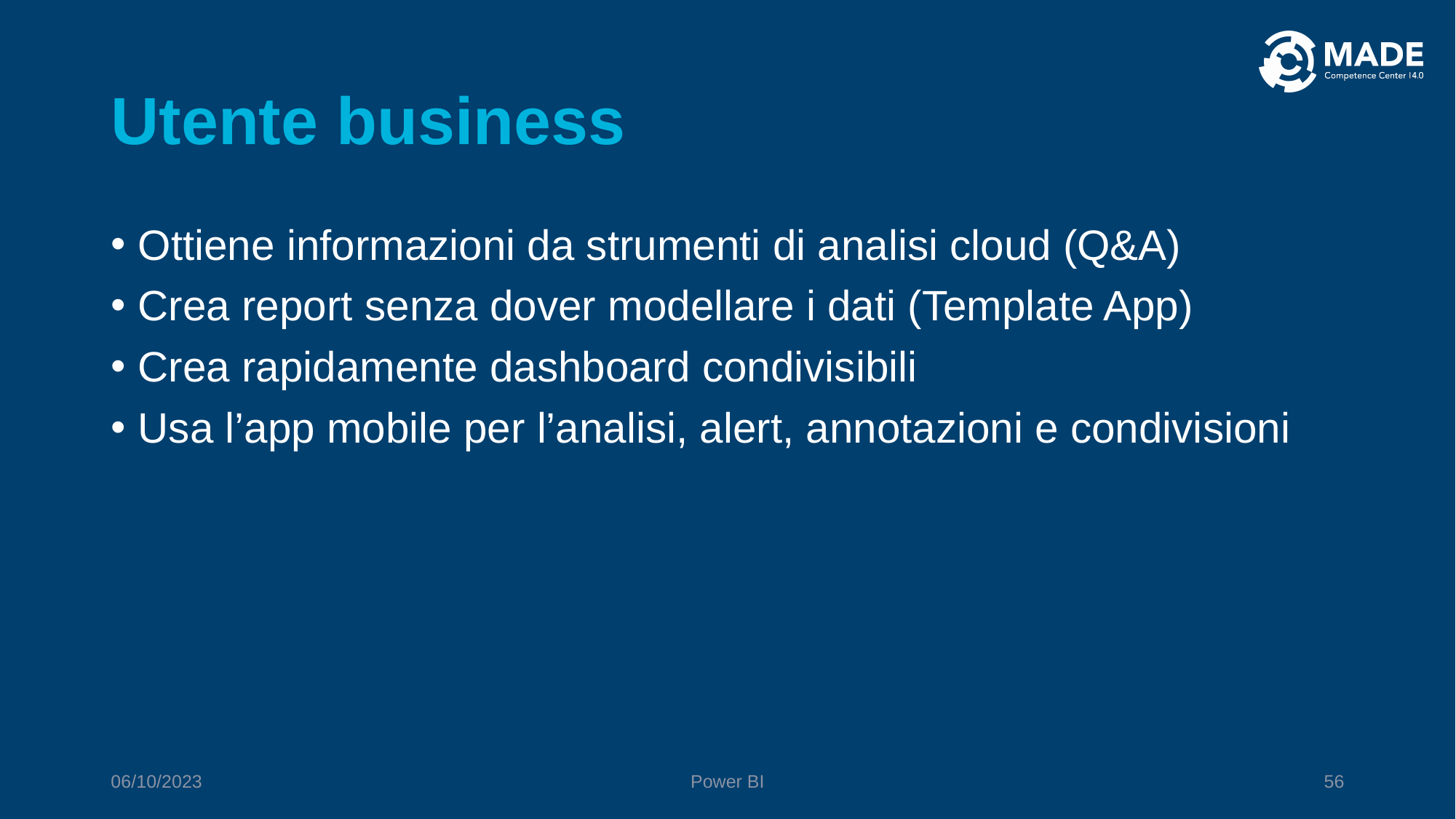

# Utente business
Ottiene informazioni da strumenti di analisi cloud (Q&A)
Crea report senza dover modellare i dati (Template App)
Crea rapidamente dashboard condivisibili
Usa l’app mobile per l’analisi, alert, annotazioni e condivisioni
06/10/2023
Power BI
56